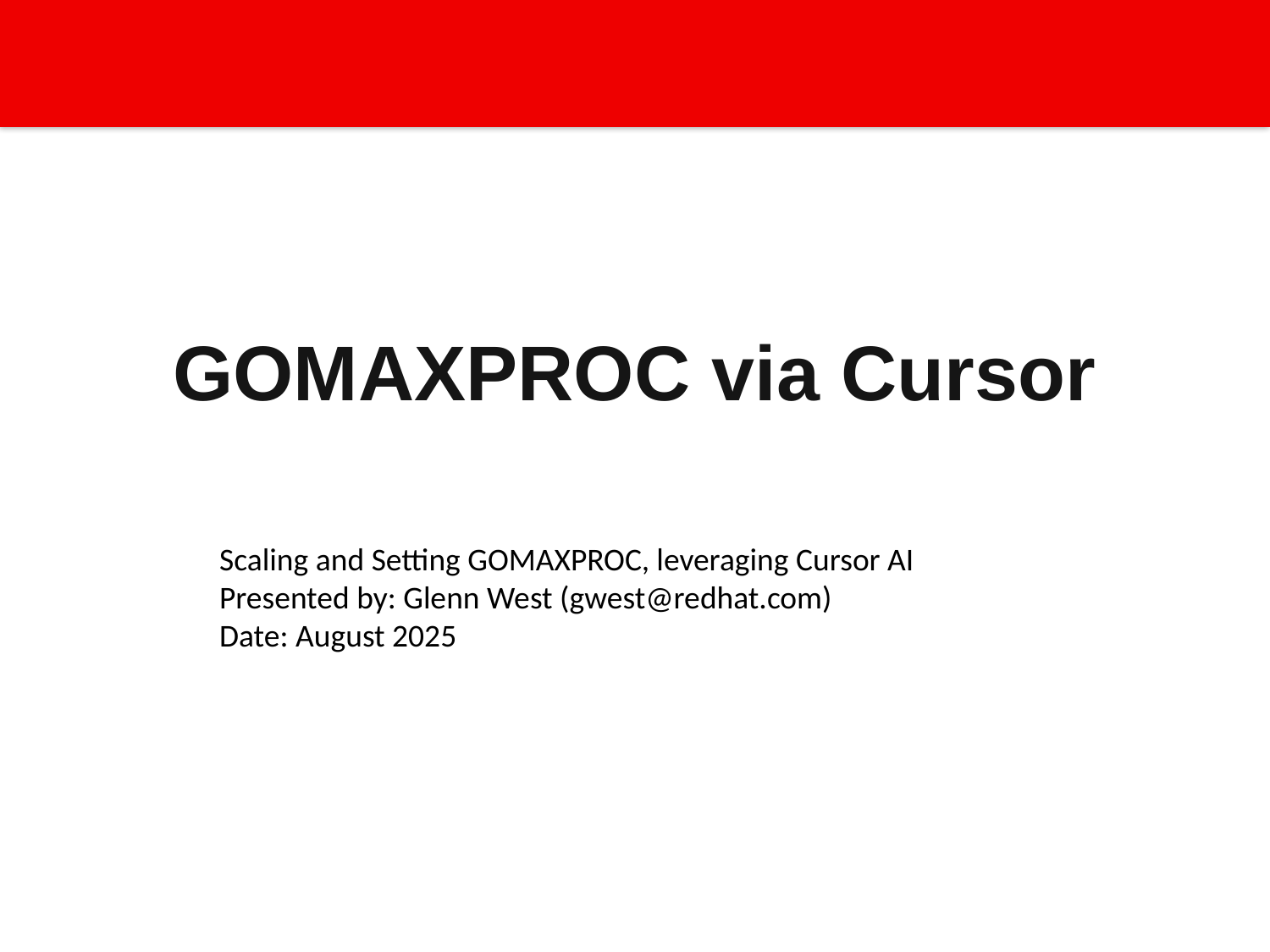

GOMAXPROC via Cursor
Scaling and Setting GOMAXPROC, leveraging Cursor AI
Presented by: Glenn West (gwest@redhat.com)
Date: August 2025